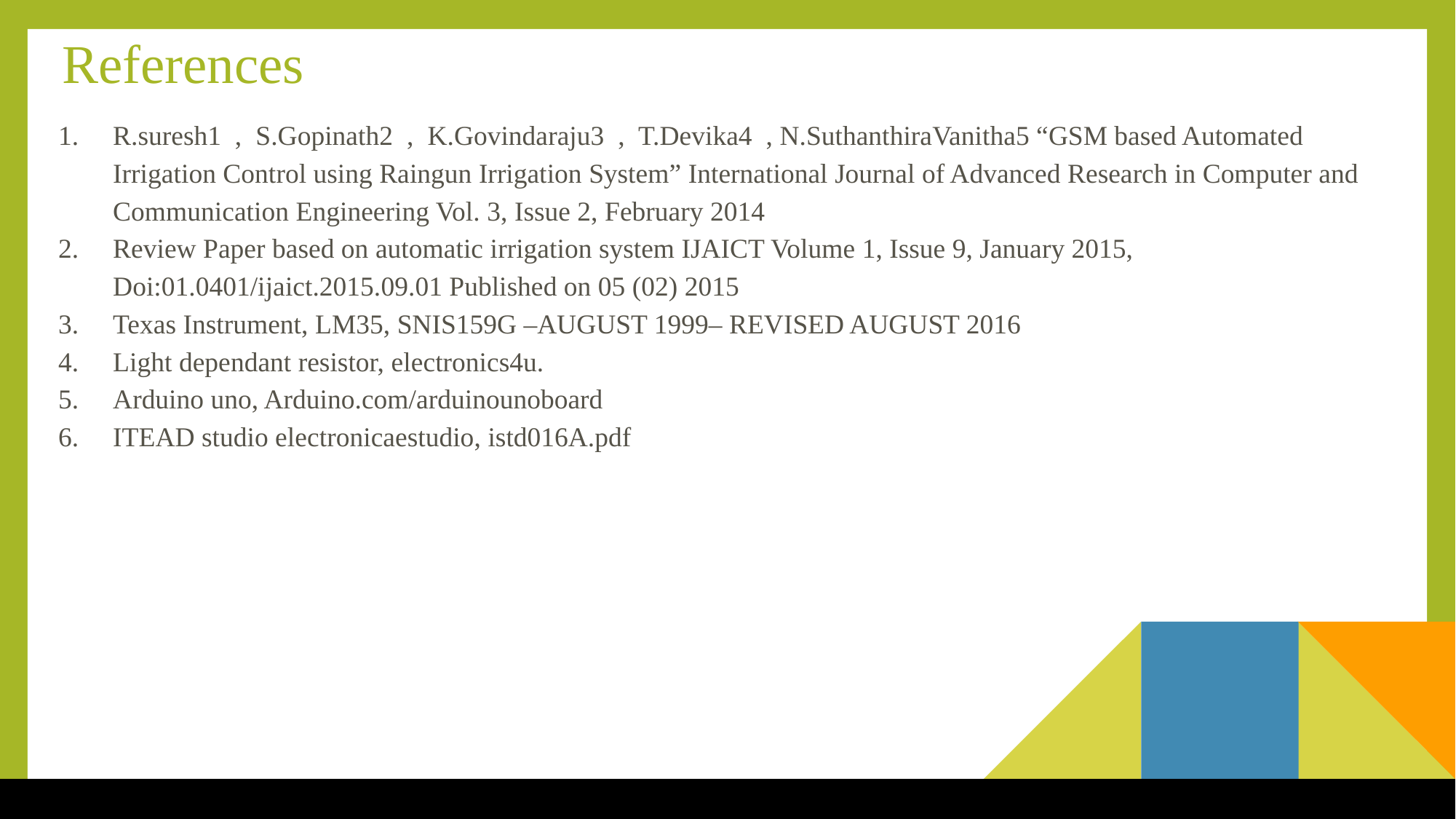

# References
R.suresh1  ,  S.Gopinath2  ,  K.Govindaraju3  ,  T.Devika4  , N.SuthanthiraVanitha5 “GSM based Automated Irrigation Control using Raingun Irrigation System” International Journal of Advanced Research in Computer and Communication Engineering Vol. 3, Issue 2, February 2014
Review Paper based on automatic irrigation system IJAICT Volume 1, Issue 9, January 2015, Doi:01.0401/ijaict.2015.09.01 Published on 05 (02) 2015
Texas Instrument, LM35, SNIS159G –AUGUST 1999– REVISED AUGUST 2016
Light dependant resistor, electronics4u.
Arduino uno, Arduino.com/arduinounoboard
ITEAD studio electronicaestudio, istd016A.pdf